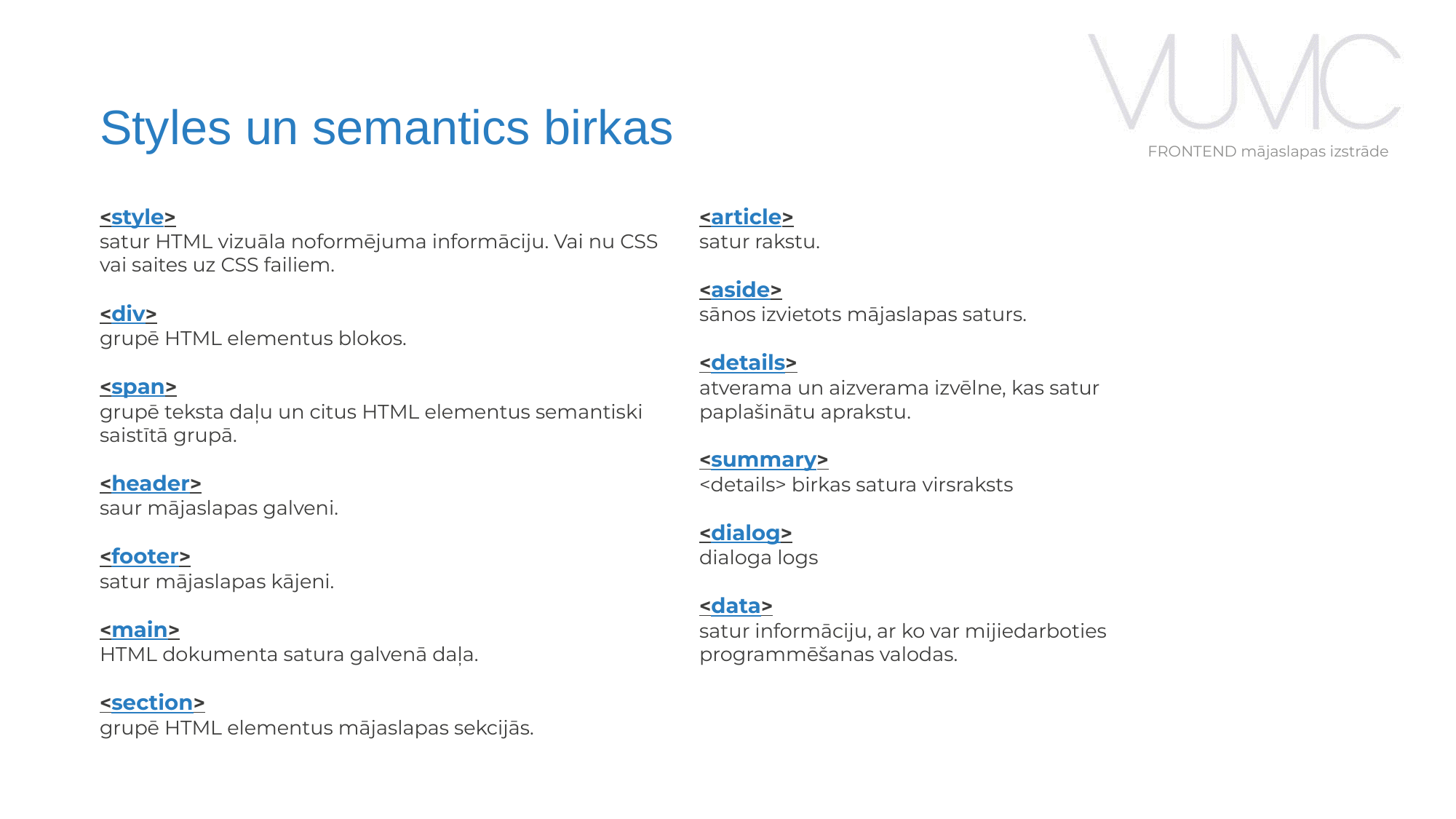

Styles un semantics birkas
FRONTEND mājaslapas izstrāde
<style>
satur HTML vizuāla noformējuma informāciju. Vai nu CSS vai saites uz CSS failiem.

<div>
grupē HTML elementus blokos.

<span>
grupē teksta daļu un citus HTML elementus semantiski saistītā grupā.

<header>
saur mājaslapas galveni.

<footer>
satur mājaslapas kājeni.

<main>
HTML dokumenta satura galvenā daļa.

<section>
grupē HTML elementus mājaslapas sekcijās.
<article>
satur rakstu.

<aside>
sānos izvietots mājaslapas saturs.

<details>
atverama un aizverama izvēlne, kas satur paplašinātu aprakstu.

<summary>
<details> birkas satura virsraksts

<dialog>
dialoga logs

<data>
satur informāciju, ar ko var mijiedarboties programmēšanas valodas.
40